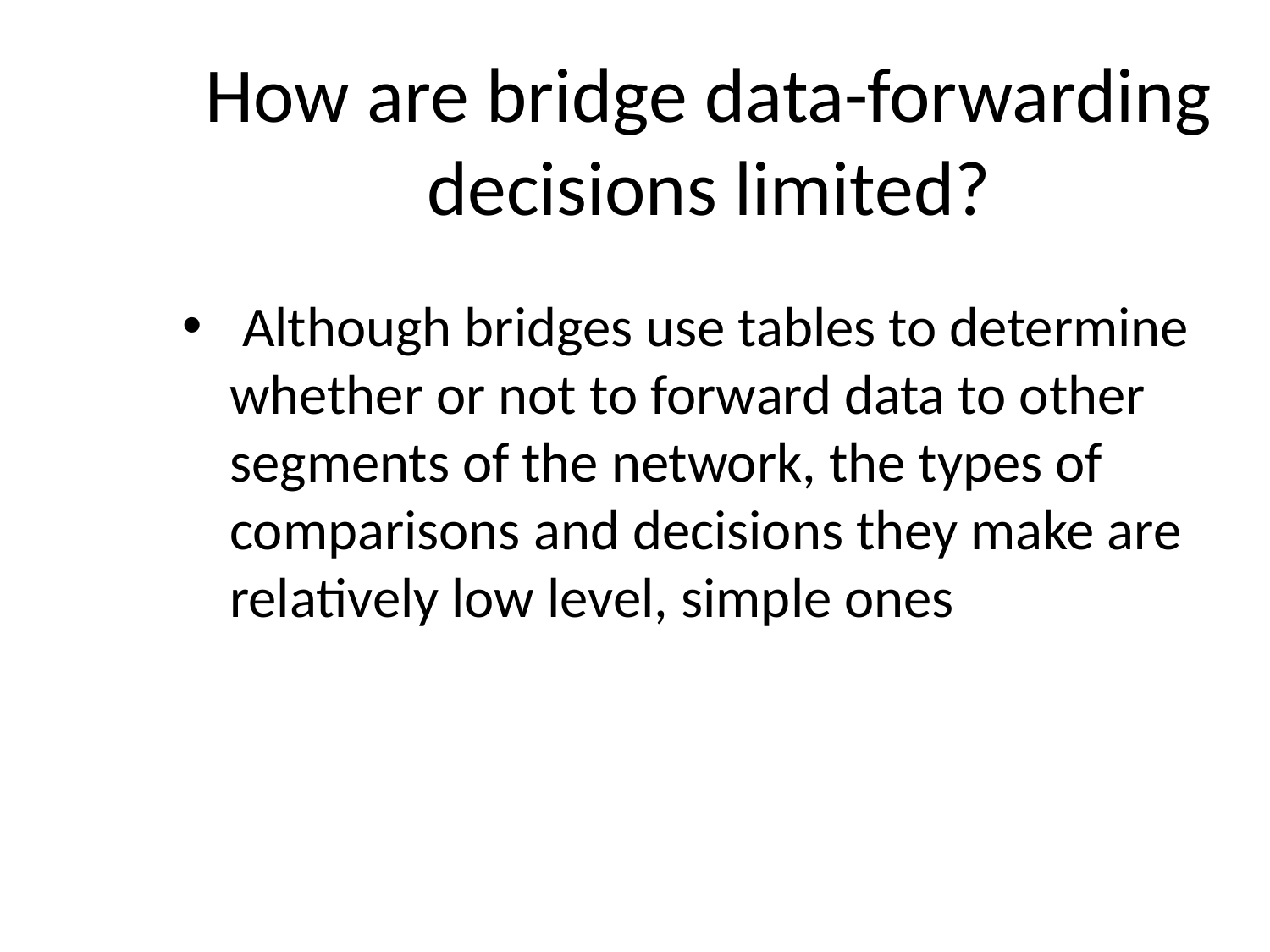

How are bridge data-forwarding decisions limited?
 Although bridges use tables to determine whether or not to forward data to other segments of the network, the types of comparisons and decisions they make are relatively low level, simple ones